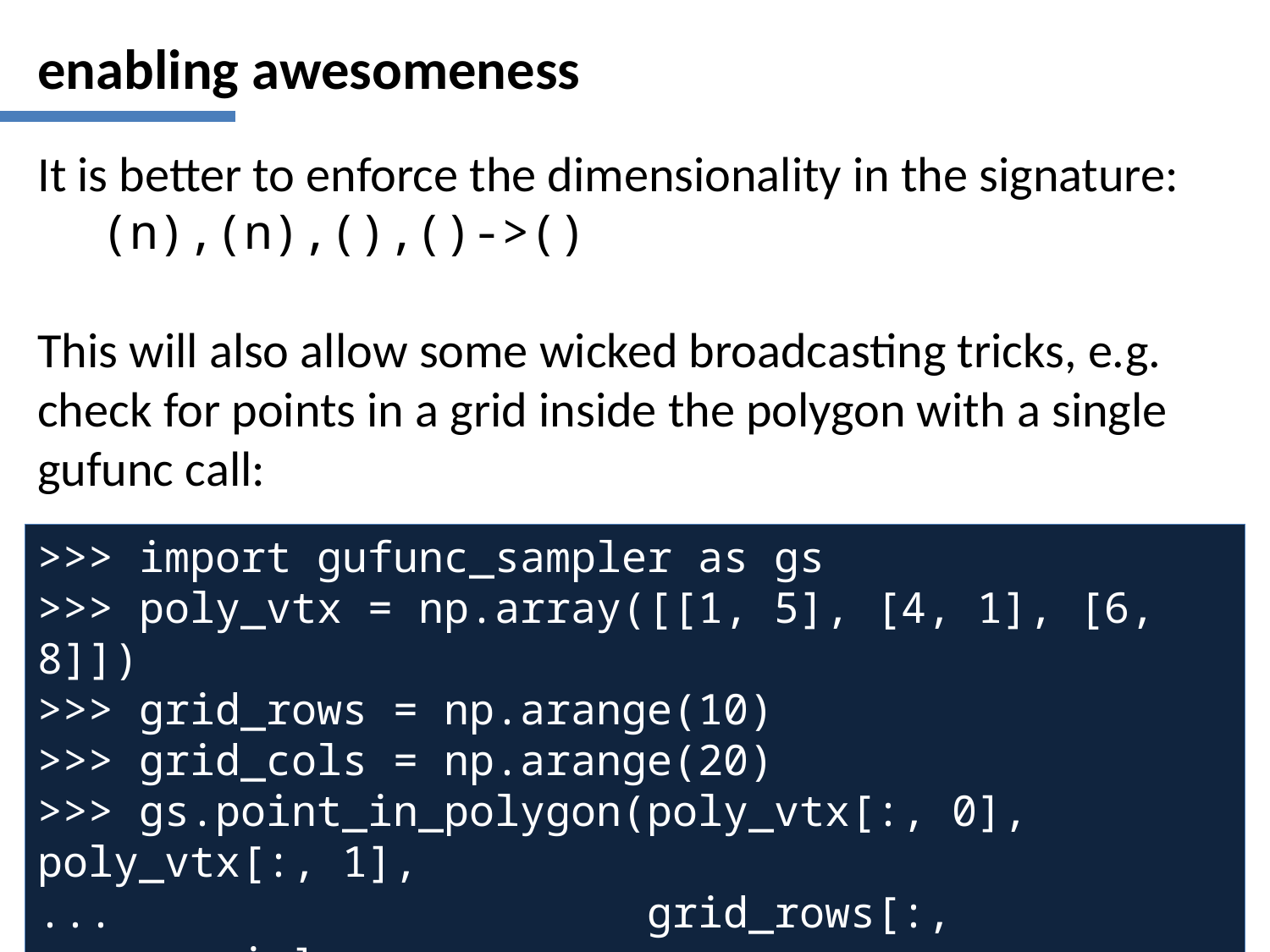

# enabling awesomeness
It is better to enforce the dimensionality in the signature:
(n),(n),(),()->()

This will also allow some wicked broadcasting tricks, e.g. check for points in a grid inside the polygon with a single gufunc call:
>>> import gufunc_sampler as gs
>>> poly_vtx = np.array([[1, 5], [4, 1], [6, 8]])
>>> grid_rows = np.arange(10)
>>> grid_cols = np.arange(20)
>>> gs.point_in_polygon(poly_vtx[:, 0], poly_vtx[:, 1],
...                     grid_rows[:, np.newaxis],
...                     grid_cols)